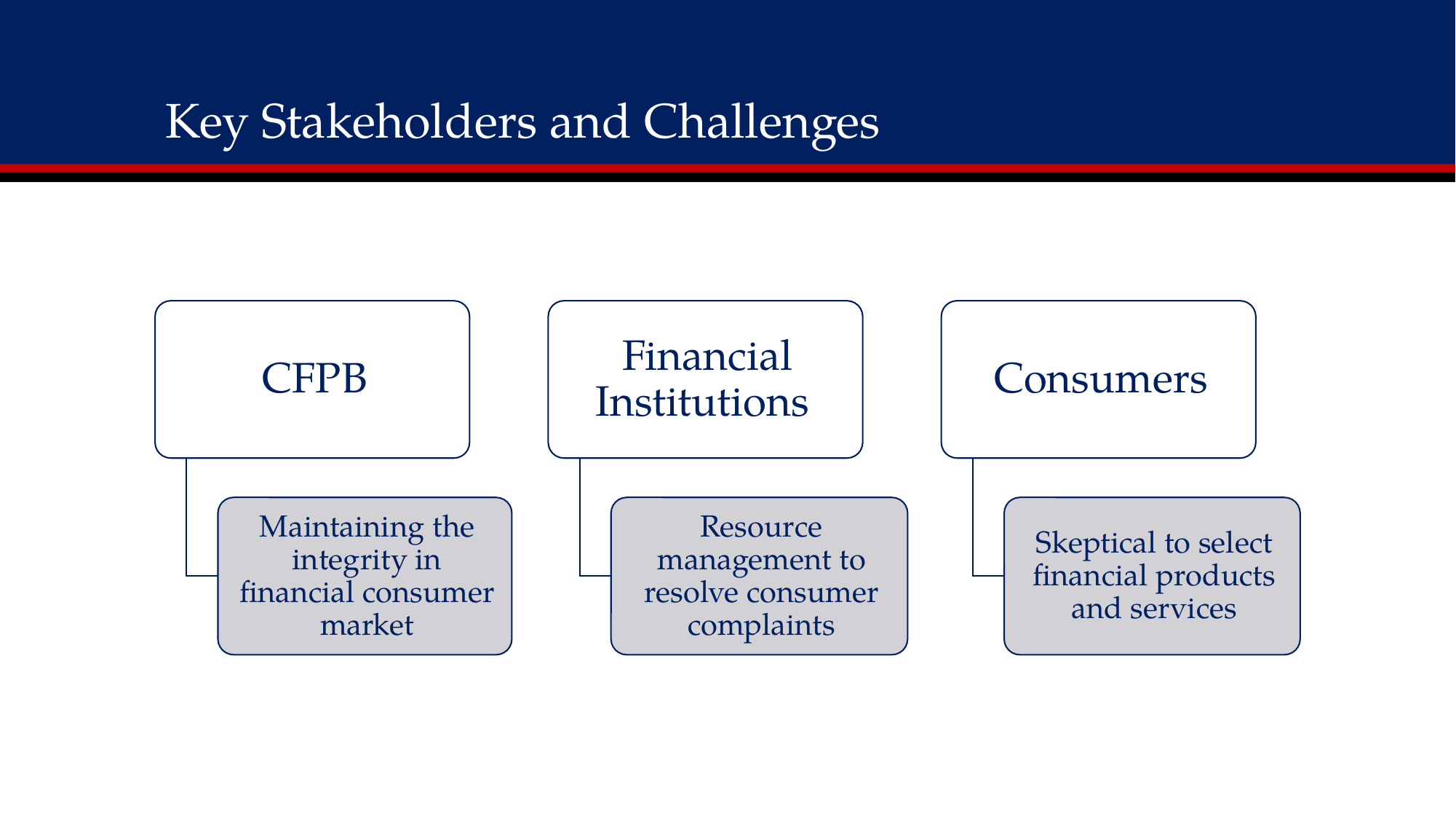

# Key Stakeholders and Challenges
CFPB
Maintaining the integrity in financial consumer market
Financial Institutions
Resource management to resolve consumer complaints
Consumers
Skeptical to select financial products and services